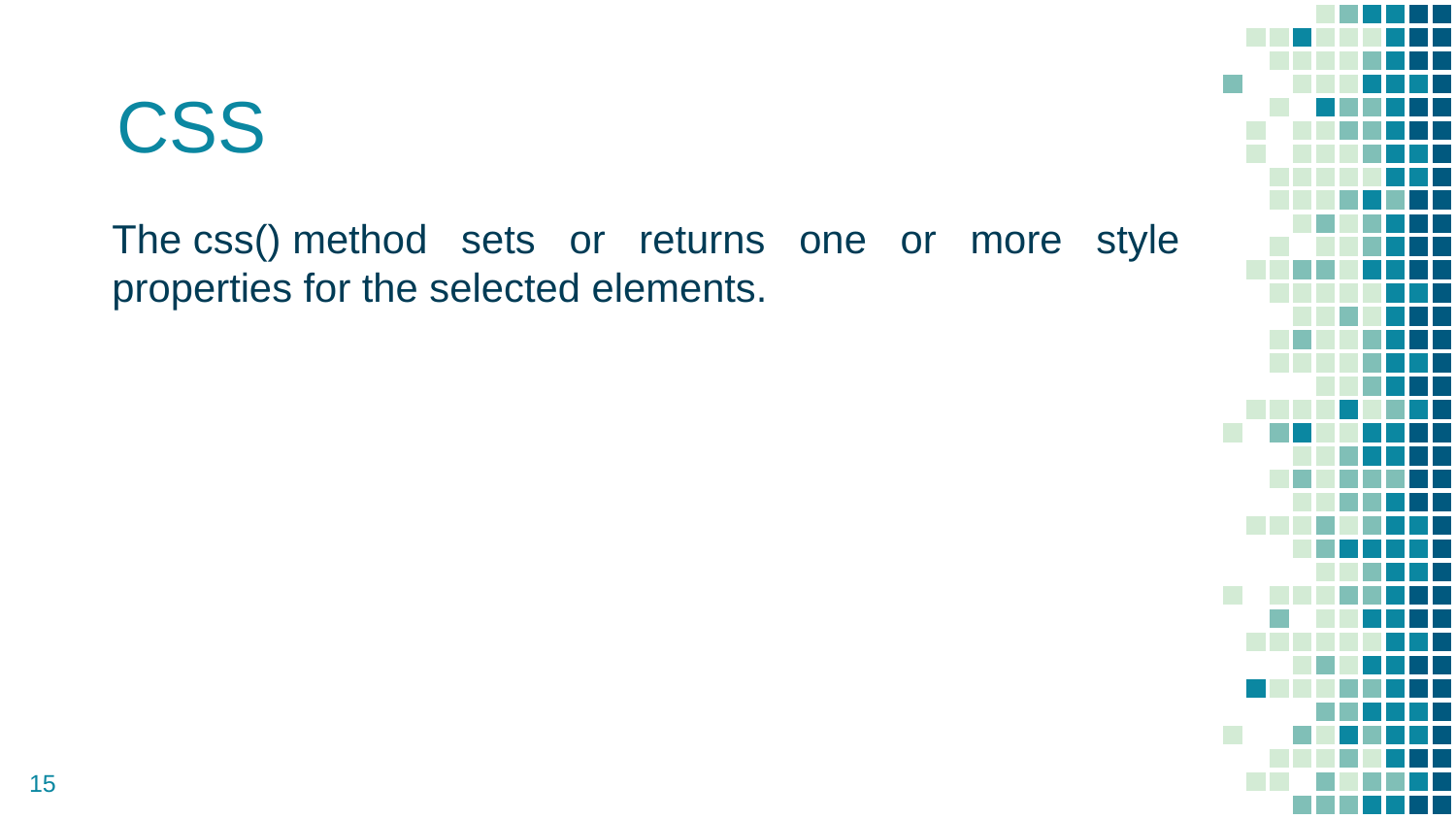

CSS
The css() method sets or returns one or more style properties for the selected elements.

15